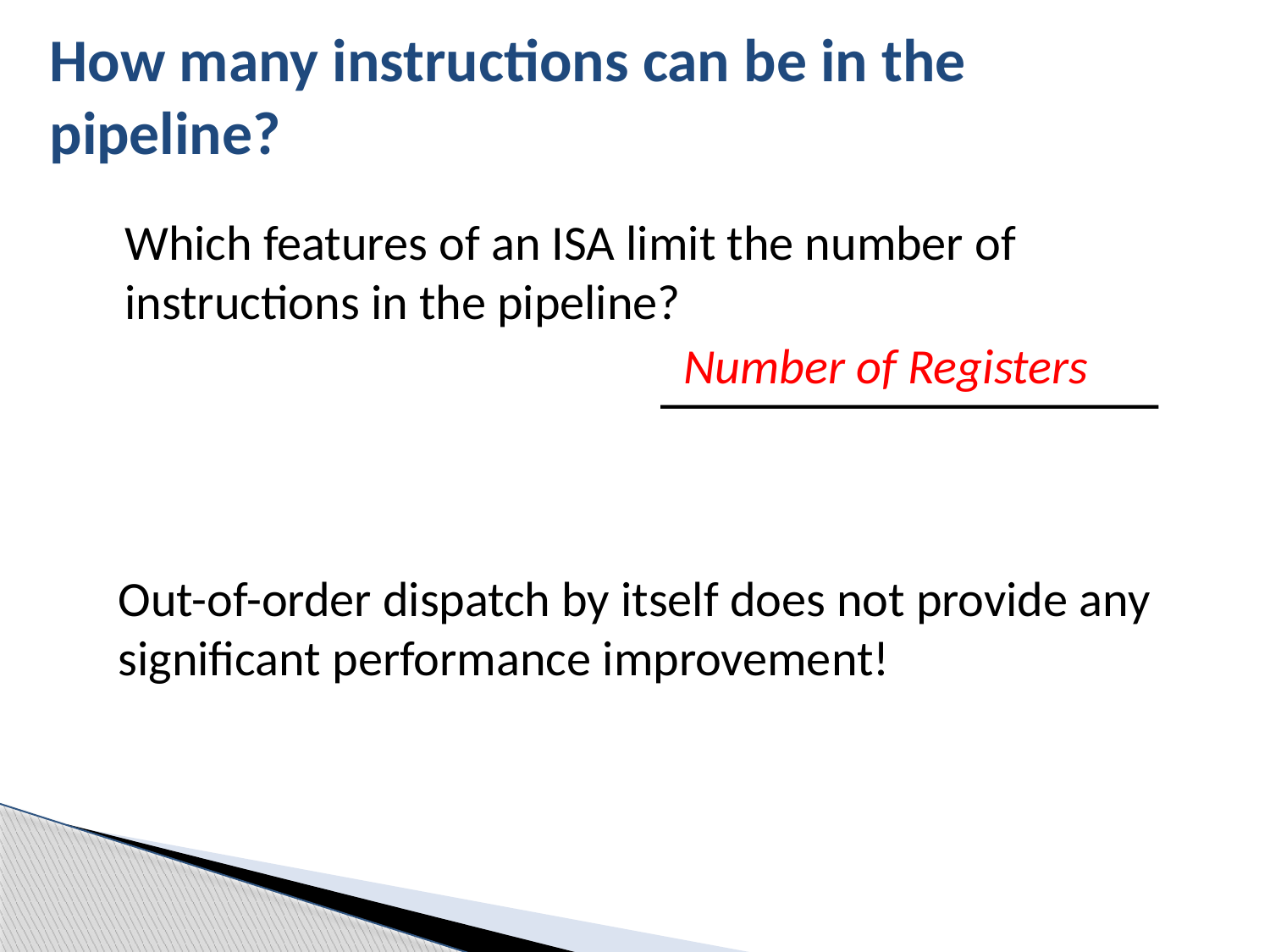

# How many instructions can be in the pipeline?
Which features of an ISA limit the number of
instructions in the pipeline?

Number of Registers

Out-of-order dispatch by itself does not provide any significant performance improvement!